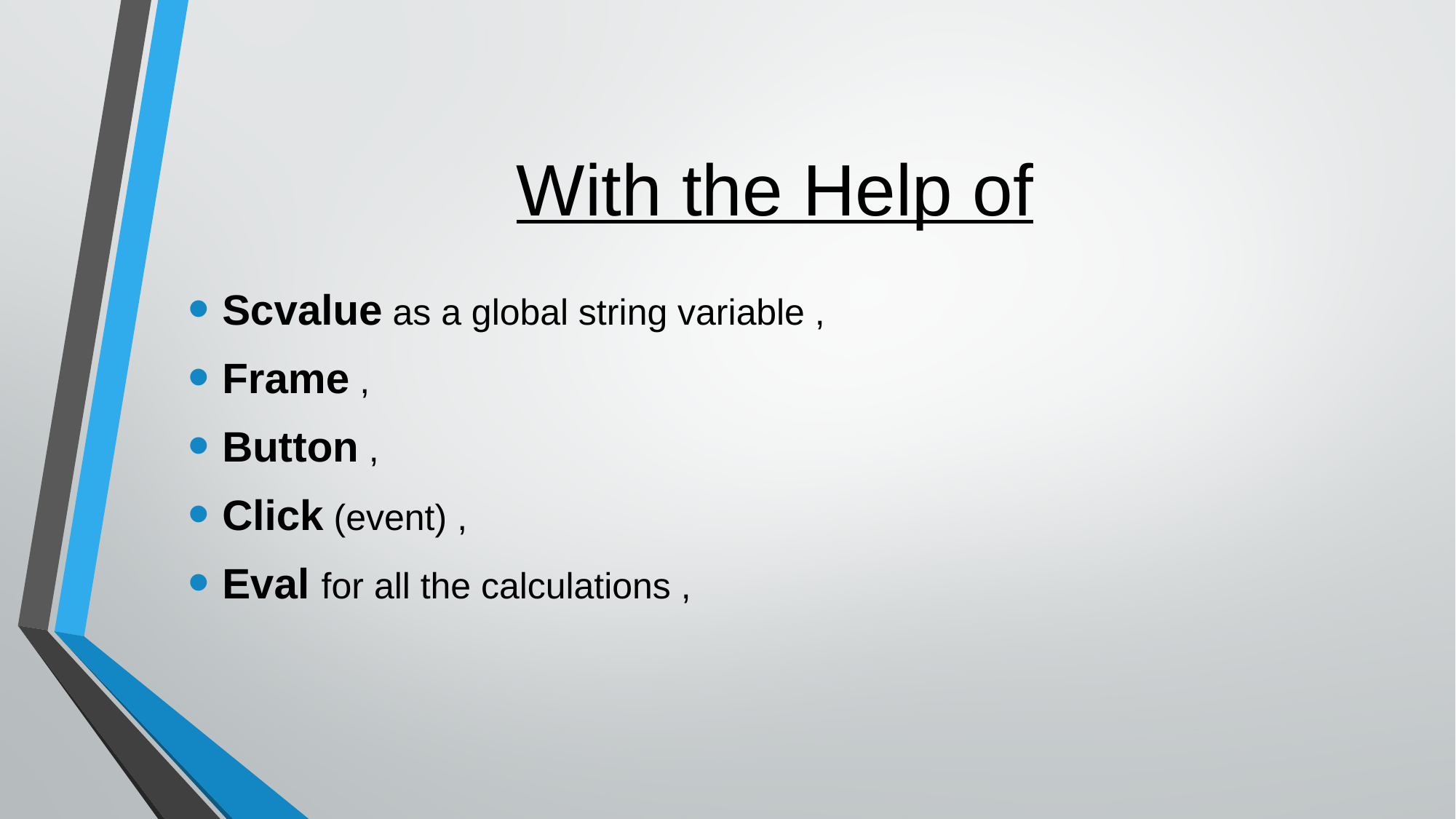

# With the Help of
Scvalue as a global string variable ,
Frame ,
Button ,
Click (event) ,
Eval for all the calculations ,